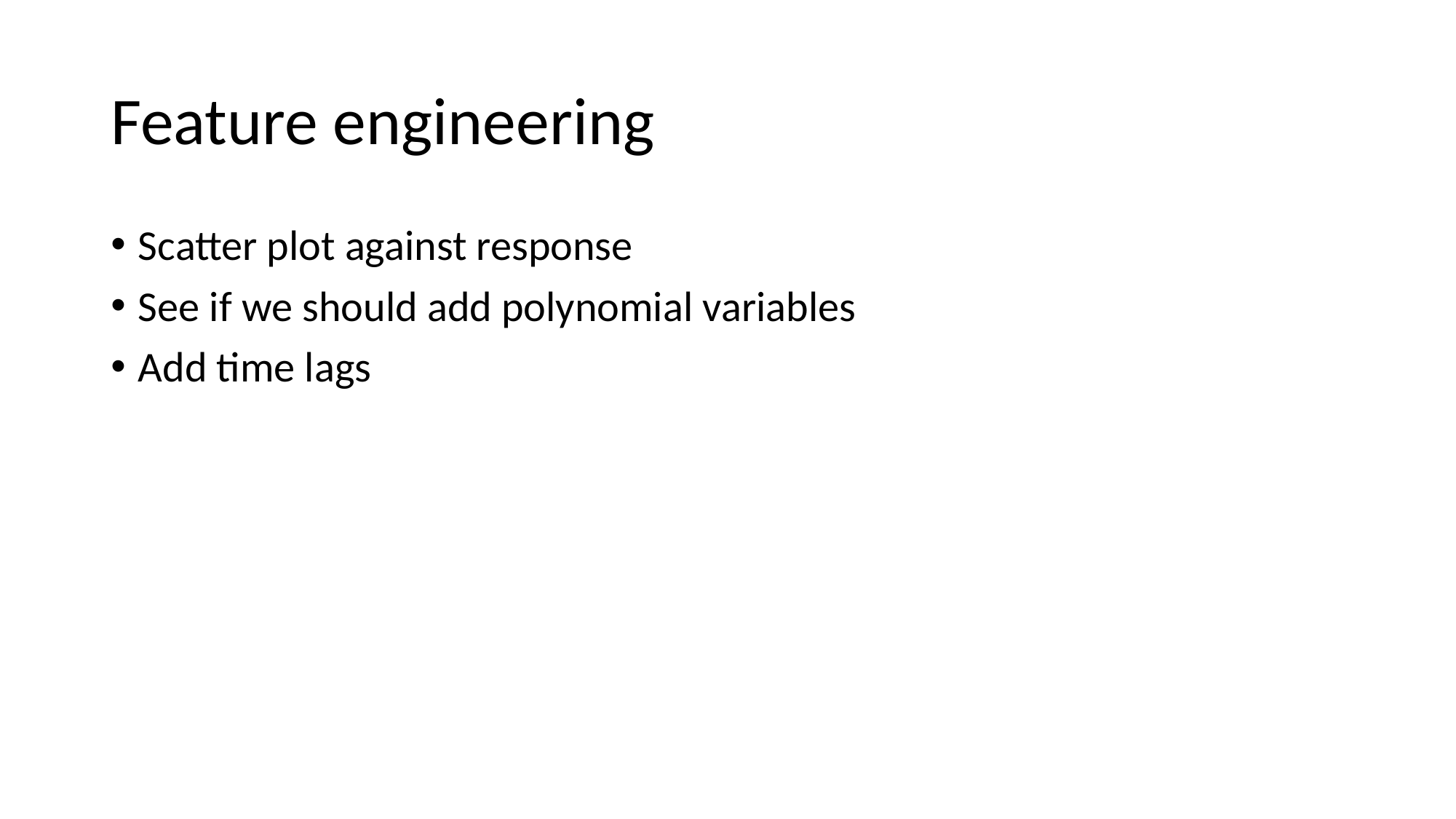

# Feature engineering
Scatter plot against response
See if we should add polynomial variables
Add time lags